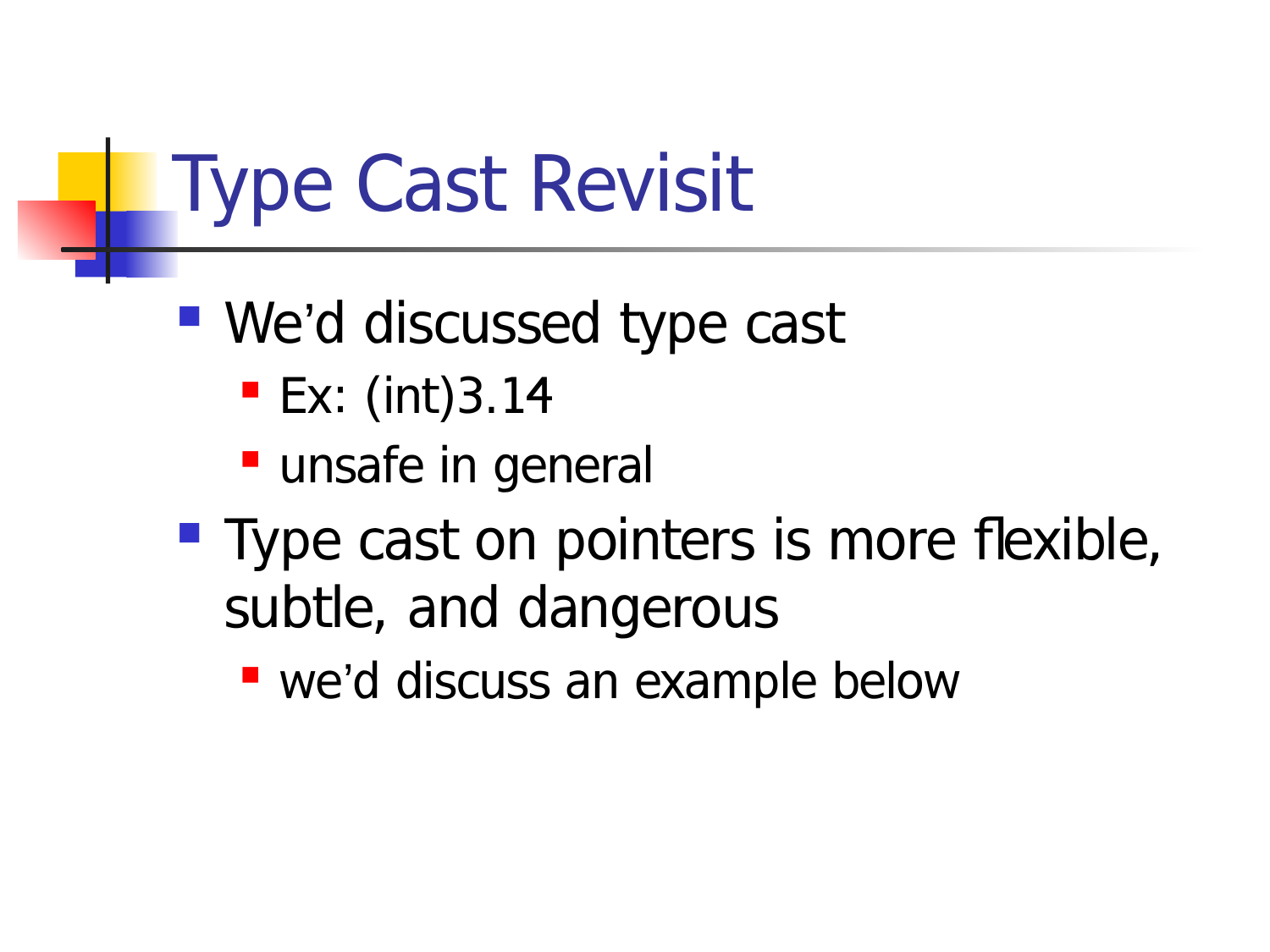

# Type Cast Revisit
We’d discussed type cast
Ex: (int)3.14
unsafe in general
Type cast on pointers is more flexible, subtle, and dangerous
we’d discuss an example below